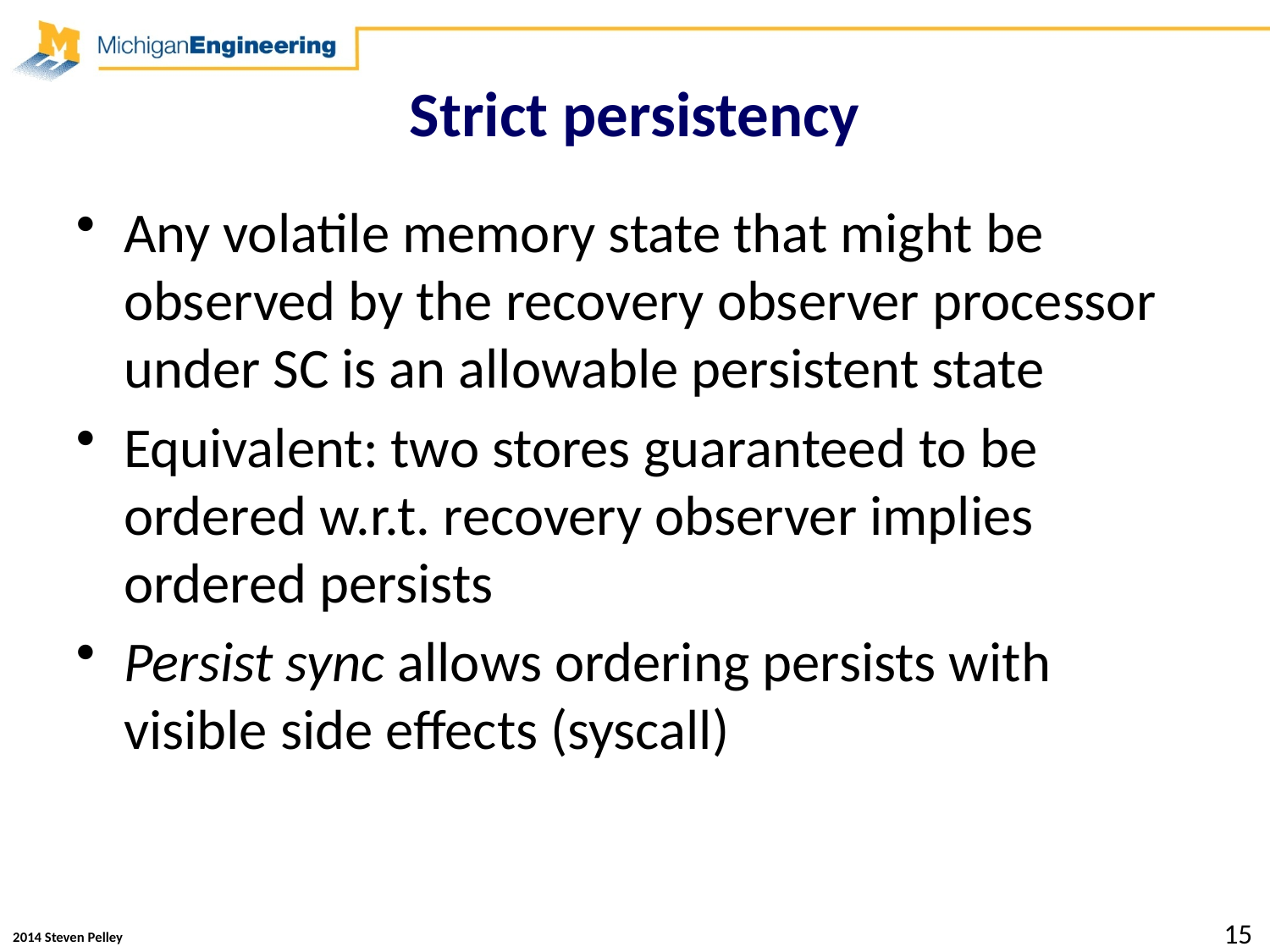

# Strict persistency
Any volatile memory state that might be observed by the recovery observer processor under SC is an allowable persistent state
Equivalent: two stores guaranteed to be ordered w.r.t. recovery observer implies ordered persists
Persist sync allows ordering persists with visible side effects (syscall)
15